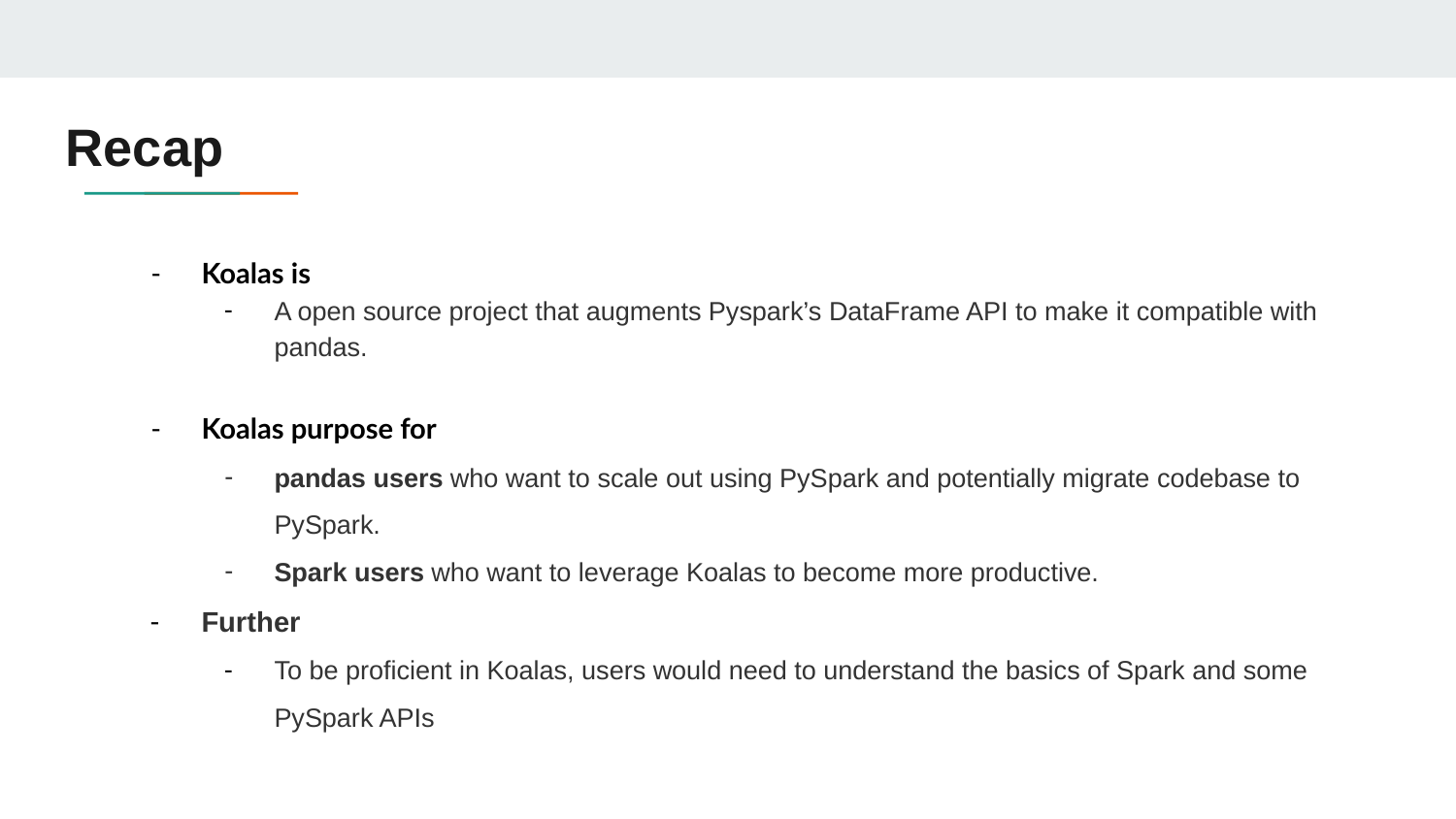

# Recap
Koalas is
A open source project that augments Pyspark’s DataFrame API to make it compatible with pandas.
Koalas purpose for
pandas users who want to scale out using PySpark and potentially migrate codebase to PySpark.
Spark users who want to leverage Koalas to become more productive.
Further
To be proficient in Koalas, users would need to understand the basics of Spark and some PySpark APIs